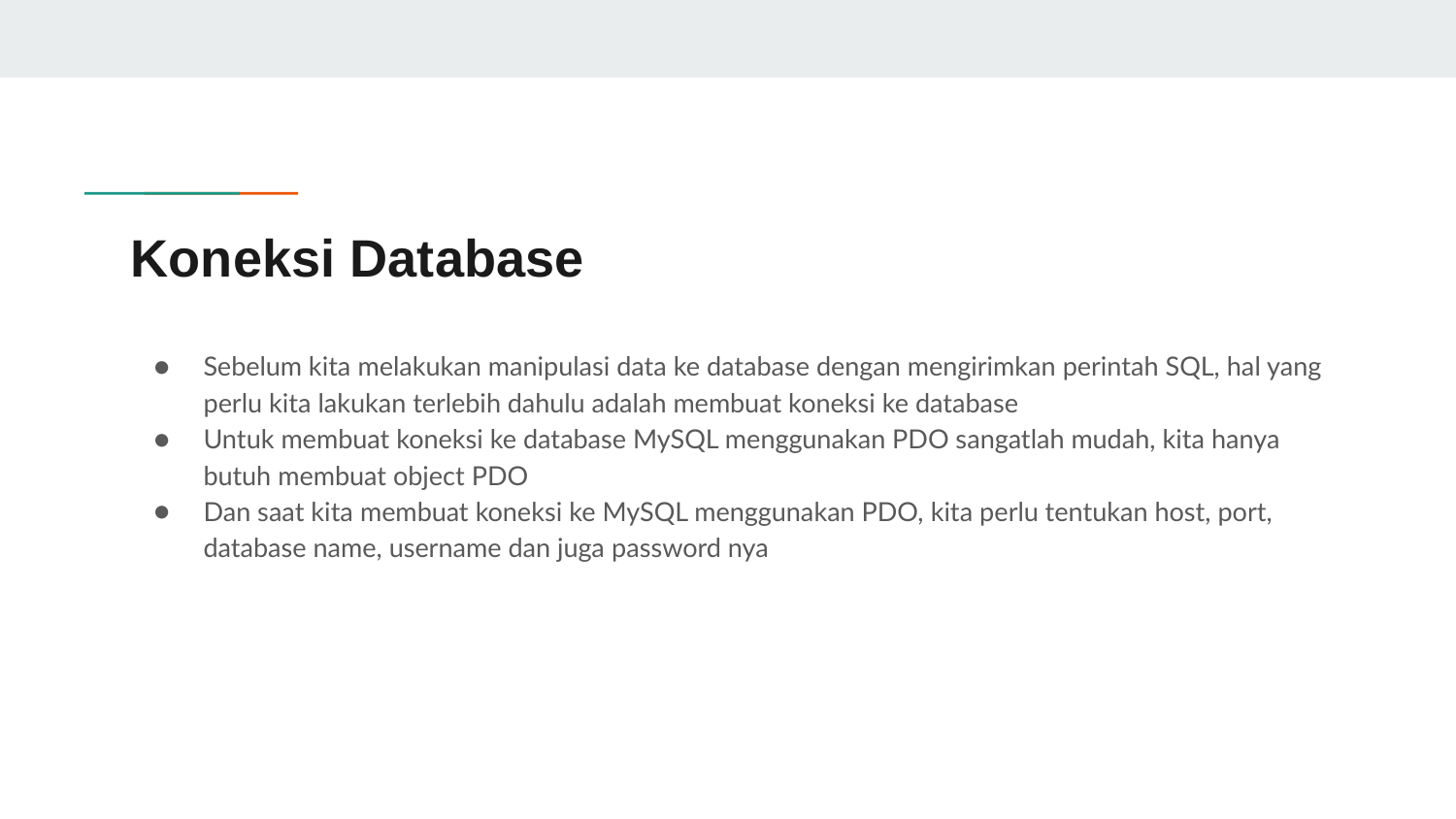

# Koneksi Database
Sebelum kita melakukan manipulasi data ke database dengan mengirimkan perintah SQL, hal yang perlu kita lakukan terlebih dahulu adalah membuat koneksi ke database
Untuk membuat koneksi ke database MySQL menggunakan PDO sangatlah mudah, kita hanya butuh membuat object PDO
Dan saat kita membuat koneksi ke MySQL menggunakan PDO, kita perlu tentukan host, port, database name, username dan juga password nya